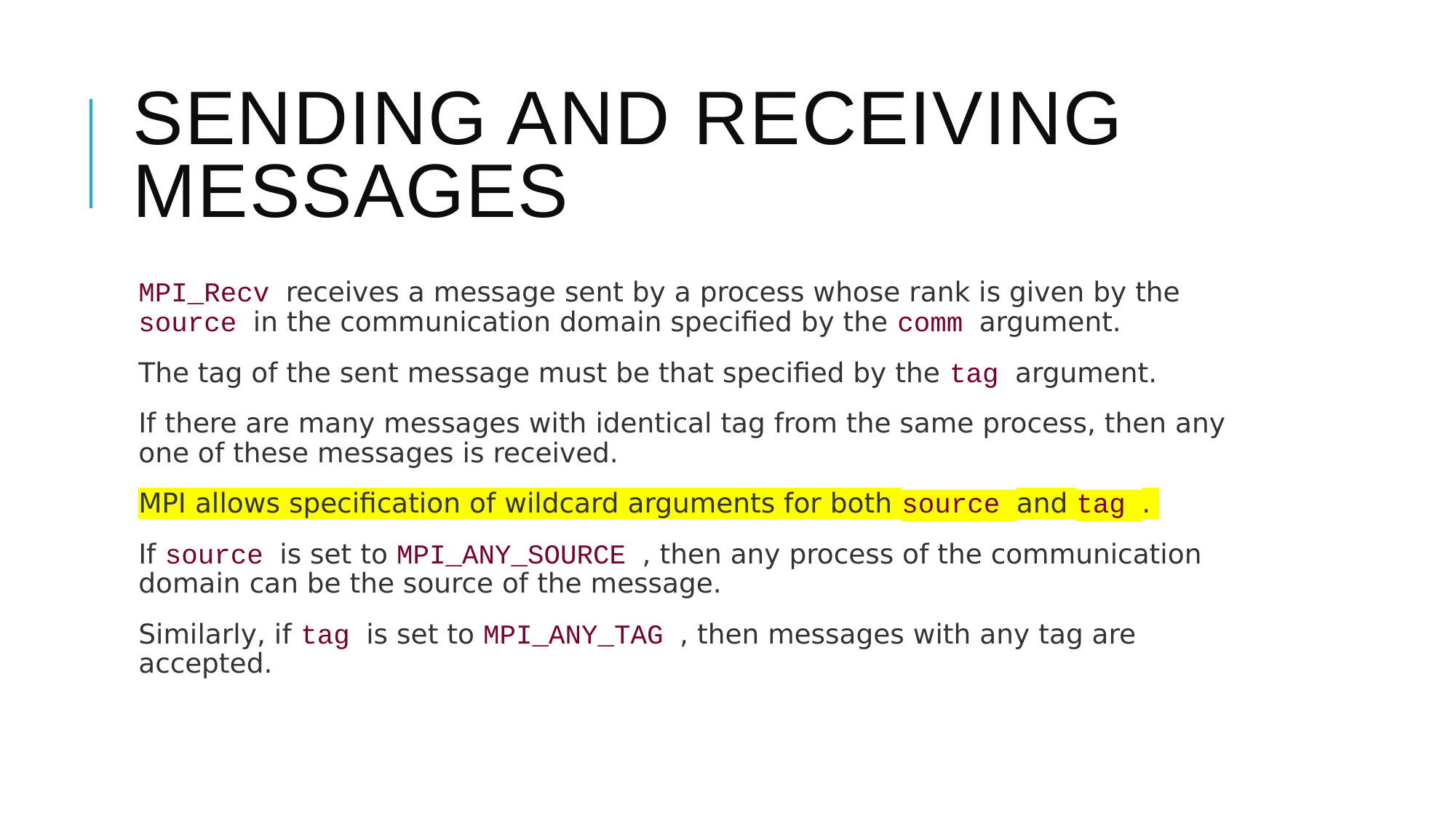

# Sending and receiving messages
MPI_Recv receives a message sent by a process whose rank is given by the source in the communication domain specified by the comm argument.
The tag of the sent message must be that specified by the tag argument.
If there are many messages with identical tag from the same process, then any one of these messages is received.
MPI allows specification of wildcard arguments for both source and tag .
If source is set to MPI_ANY_SOURCE , then any process of the communication domain can be the source of the message.
Similarly, if tag is set to MPI_ANY_TAG , then messages with any tag are accepted.